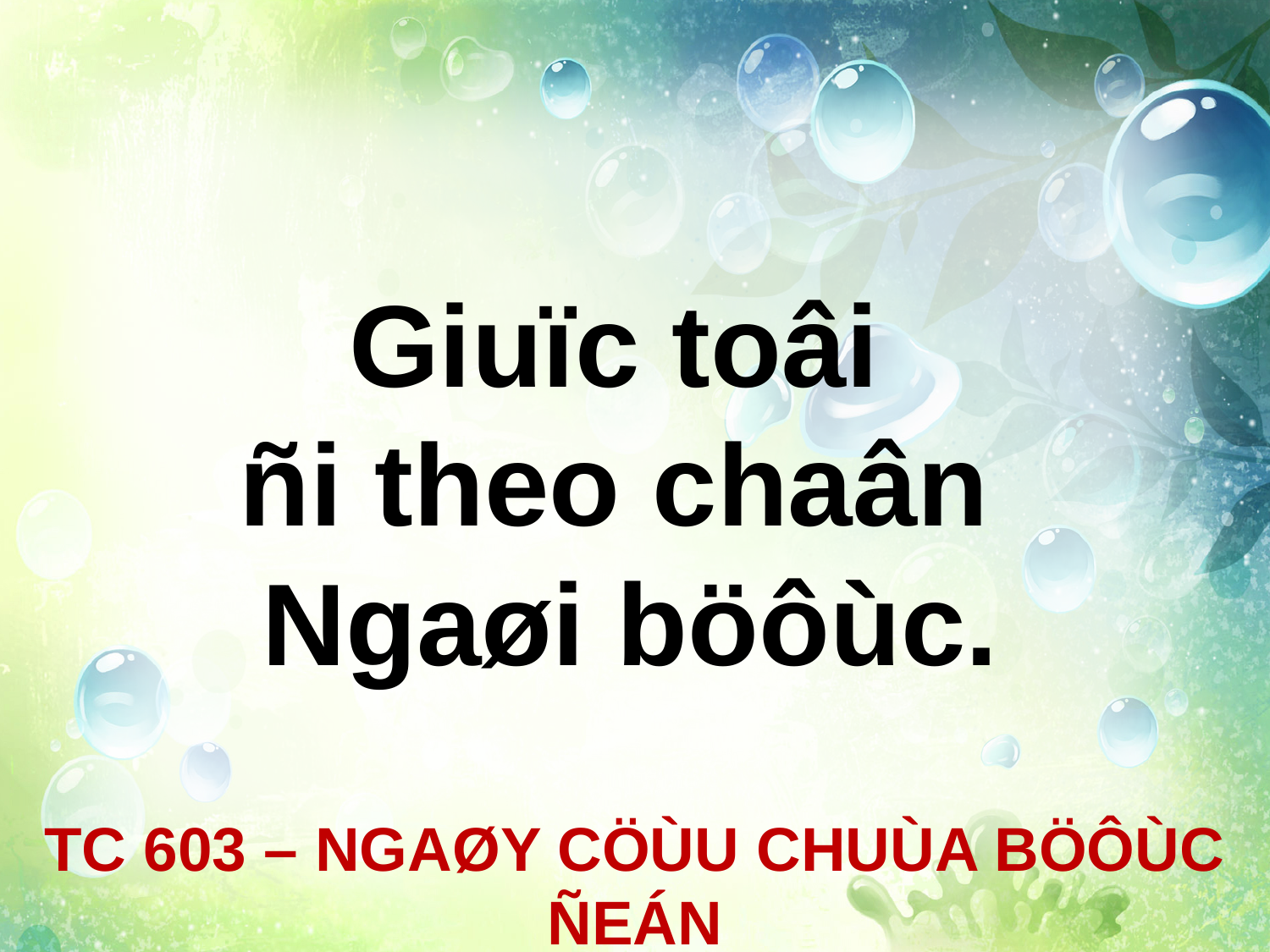

Giuïc toâi
ñi theo chaân
Ngaøi böôùc.
TC 603 – NGAØY CÖÙU CHUÙA BÖÔÙC ÑEÁN